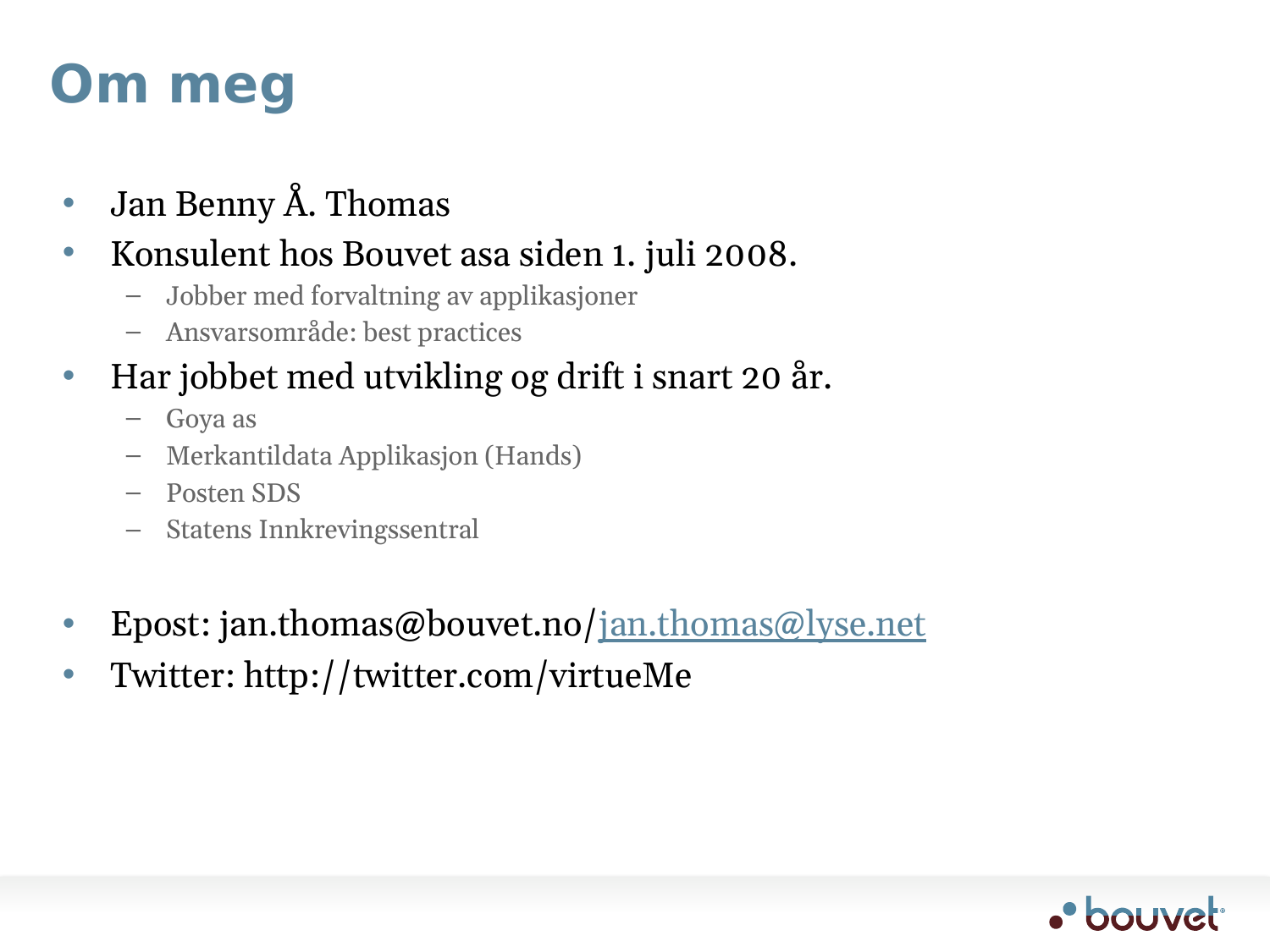

# Om meg
Jan Benny Å. Thomas
Konsulent hos Bouvet asa siden 1. juli 2008.
Jobber med forvaltning av applikasjoner
Ansvarsområde: best practices
Har jobbet med utvikling og drift i snart 20 år.
Goya as
Merkantildata Applikasjon (Hands)
Posten SDS
Statens Innkrevingssentral

Epost: jan.thomas@bouvet.no/jan.thomas@lyse.net
Twitter: http://twitter.com/virtueMe